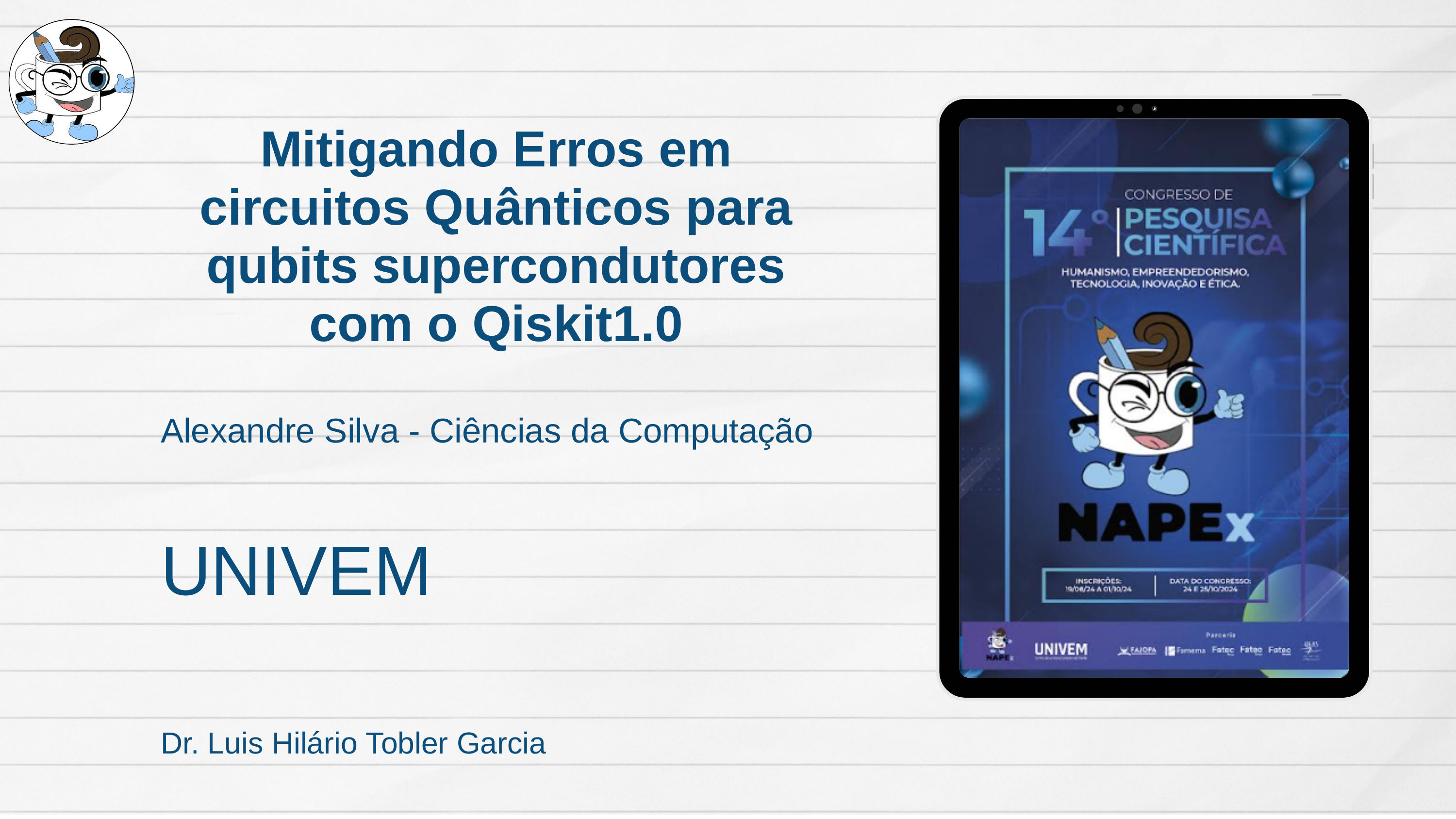

Mitigando Erros em circuitos Quânticos para qubits supercondutores com o Qiskit1.0​
​
Alexandre Silva - Ciências da Computação
​
UNIVEM​

​
Dr. Luis Hilário Tobler Garcia